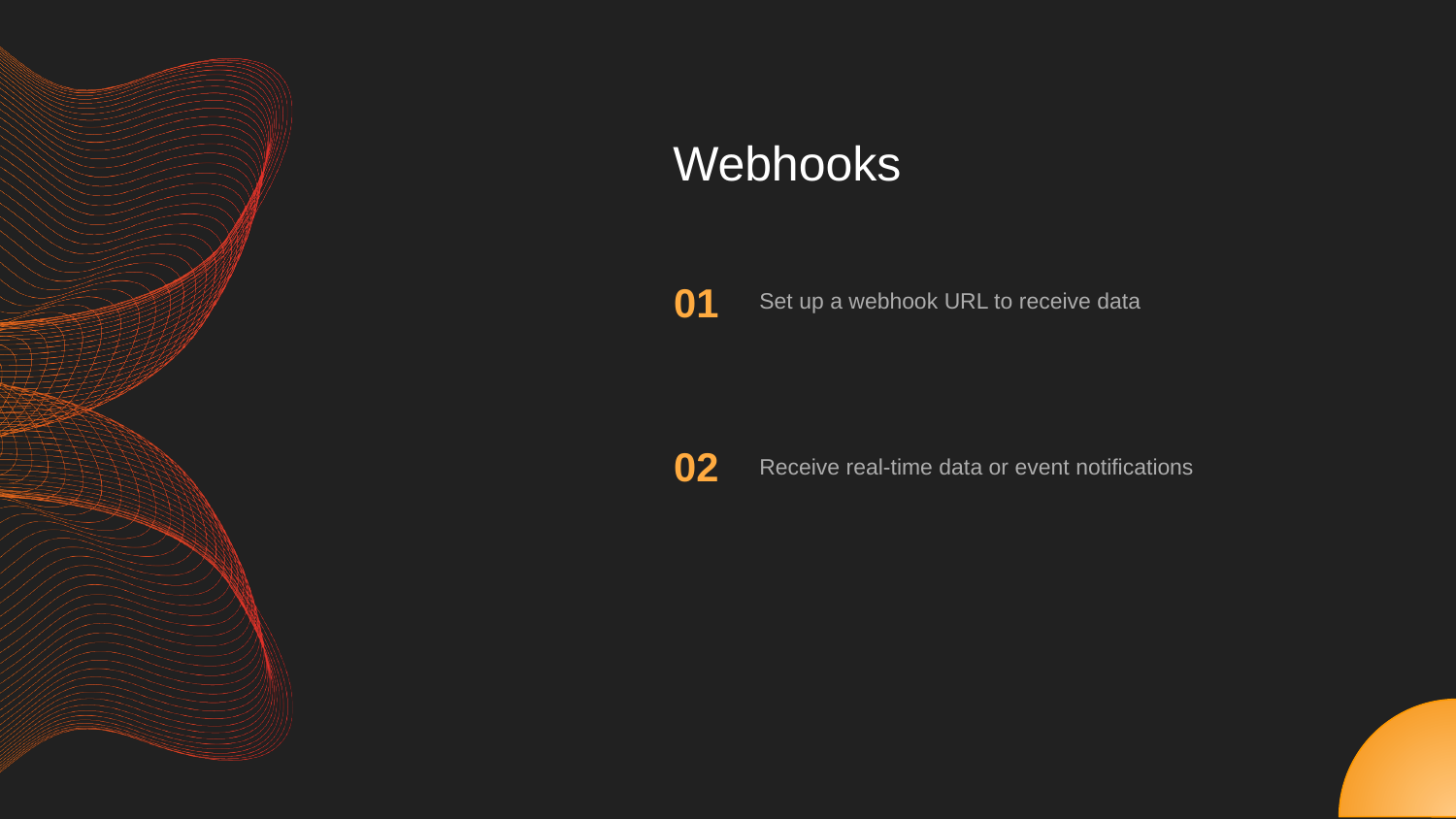

# Webhooks
Set up a webhook URL to receive data
Receive real-time data or event notifications